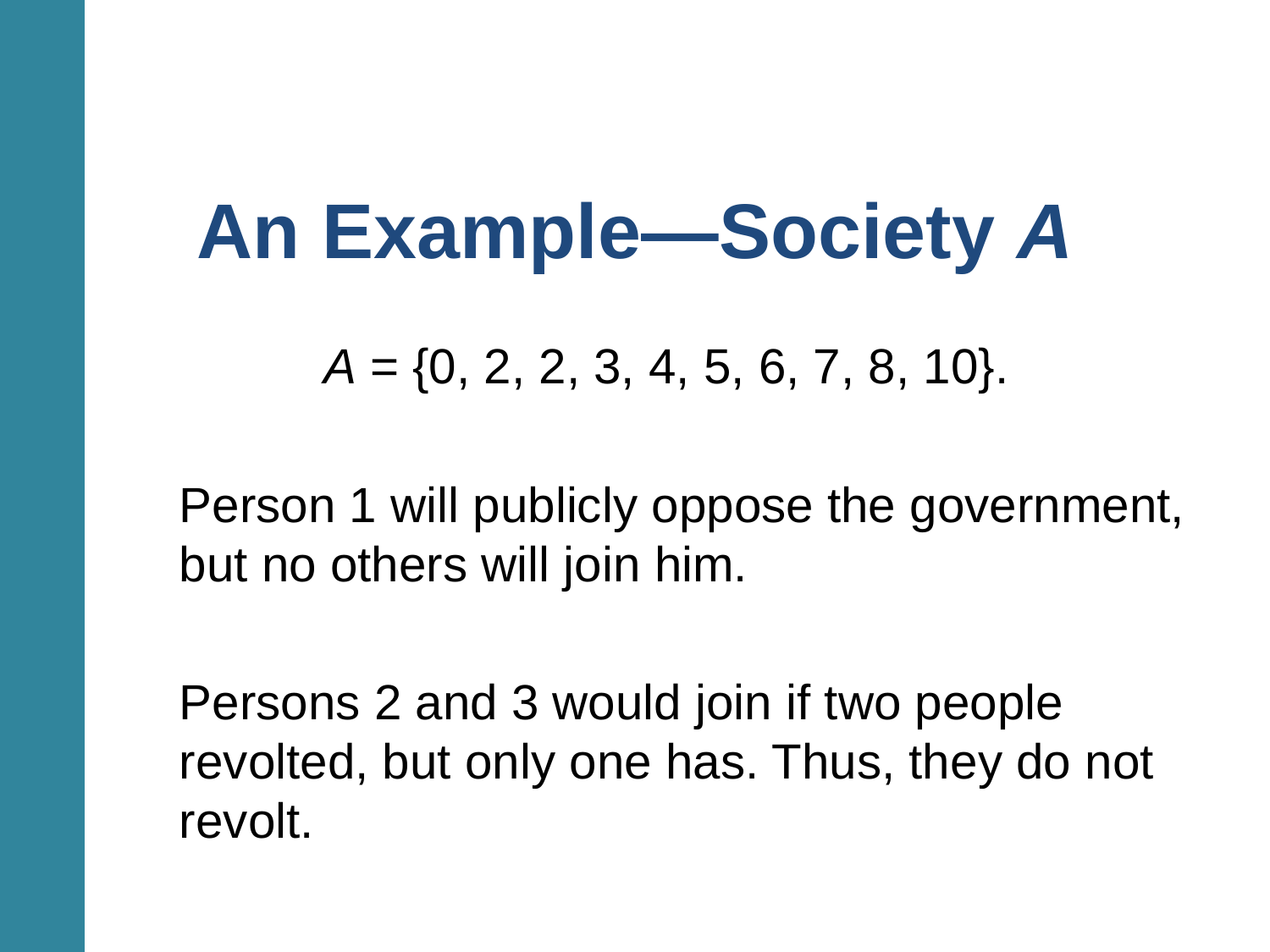

# An Example—Society A
A = {0, 2, 2, 3, 4, 5, 6, 7, 8, 10}.

	Person 1 will publicly oppose the government, but no others will join him.

	Persons 2 and 3 would join if two people revolted, but only one has. Thus, they do not revolt.